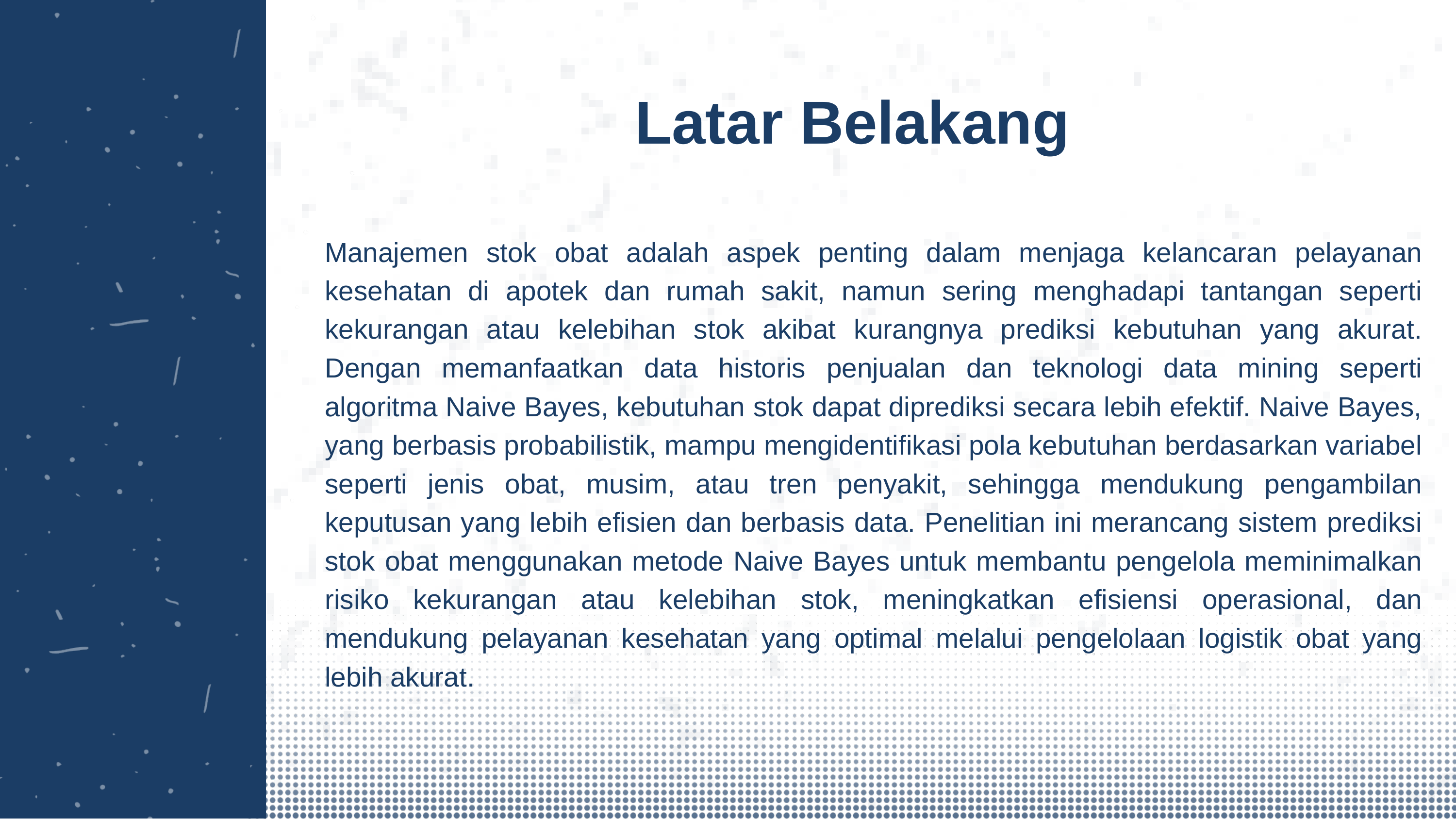

Latar Belakang
Manajemen stok obat adalah aspek penting dalam menjaga kelancaran pelayanan kesehatan di apotek dan rumah sakit, namun sering menghadapi tantangan seperti kekurangan atau kelebihan stok akibat kurangnya prediksi kebutuhan yang akurat. Dengan memanfaatkan data historis penjualan dan teknologi data mining seperti algoritma Naive Bayes, kebutuhan stok dapat diprediksi secara lebih efektif. Naive Bayes, yang berbasis probabilistik, mampu mengidentifikasi pola kebutuhan berdasarkan variabel seperti jenis obat, musim, atau tren penyakit, sehingga mendukung pengambilan keputusan yang lebih efisien dan berbasis data. Penelitian ini merancang sistem prediksi stok obat menggunakan metode Naive Bayes untuk membantu pengelola meminimalkan risiko kekurangan atau kelebihan stok, meningkatkan efisiensi operasional, dan mendukung pelayanan kesehatan yang optimal melalui pengelolaan logistik obat yang lebih akurat.